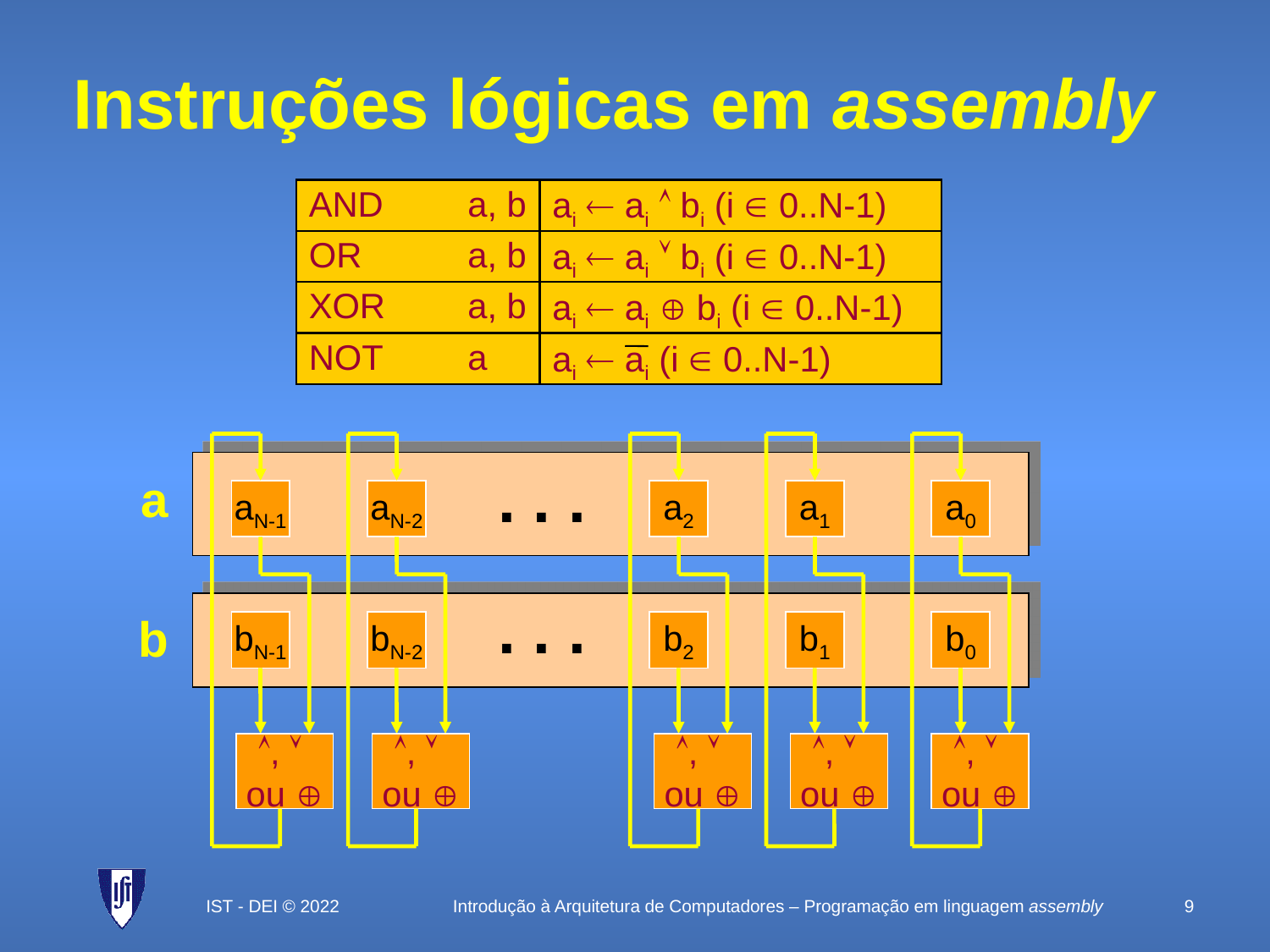

# Instruções lógicas em assembly
AND	a, b
ai ← ai ∧ bi (i ∈ 0..N-1)
OR	a, b
ai ← ai ∨ bi (i ∈ 0..N-1)
XOR	a, b
ai ← ai ⊕ bi (i ∈ 0..N-1)
NOT	a
ai ← ai (i ∈ 0..N-1)

. . .
a
aN-1
aN-2
a2
a1
a0

. . .

b
bN-1
bN-2
b2
b1
b0

∧, ∨
ou ⊕
∧, ∨
ou ⊕
∧, ∨
ou ⊕
∧, ∨
ou ⊕
∧, ∨
ou ⊕

IST - DEI © 2022